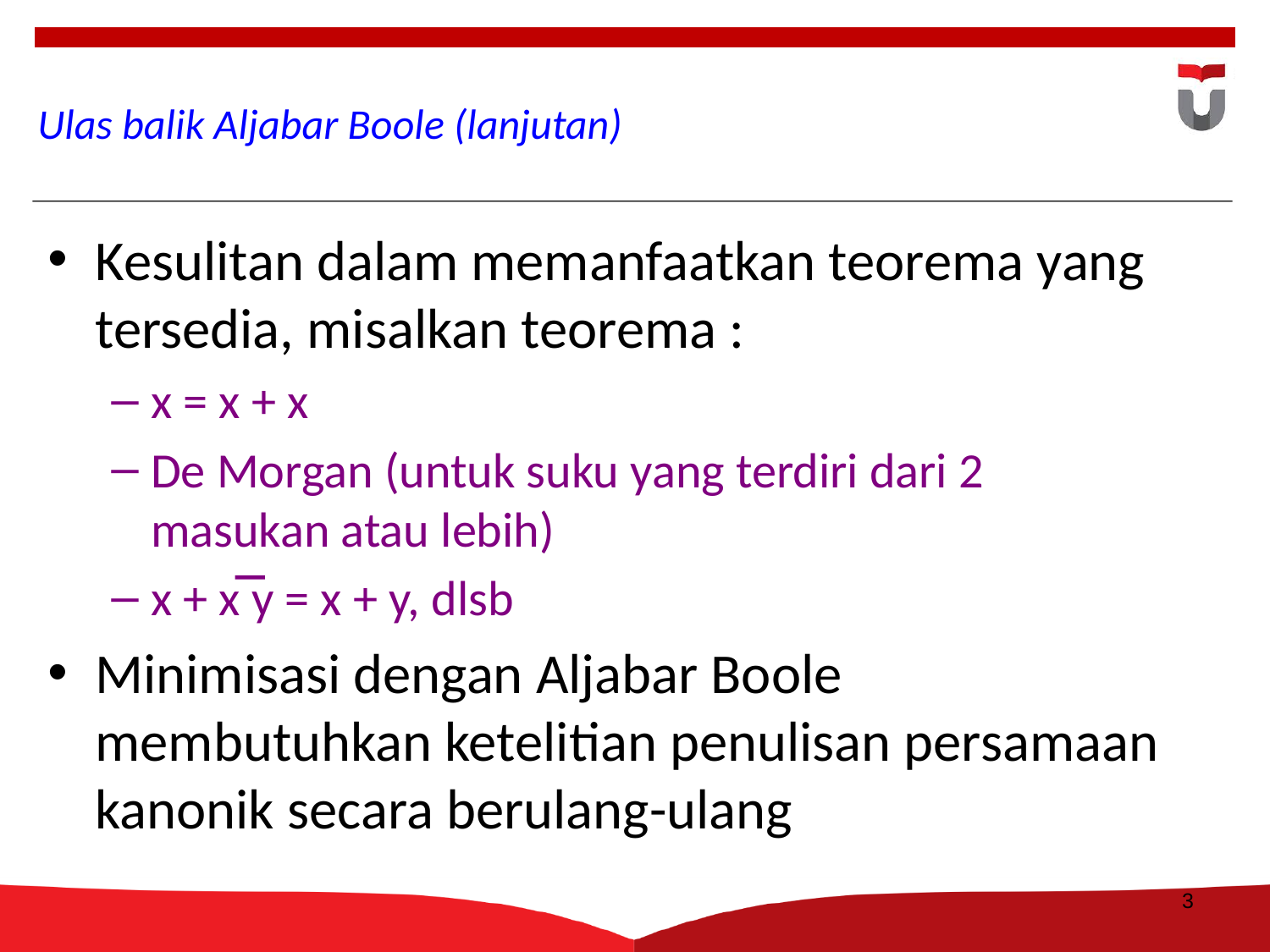

# Ulas balik Aljabar Boole (lanjutan)
Kesulitan dalam memanfaatkan teorema yang tersedia, misalkan teorema :
x = x + x
De Morgan (untuk suku yang terdiri dari 2 masukan atau lebih)
x + x y = x + y, dlsb
Minimisasi dengan Aljabar Boole membutuhkan ketelitian penulisan persamaan kanonik secara berulang-ulang

3